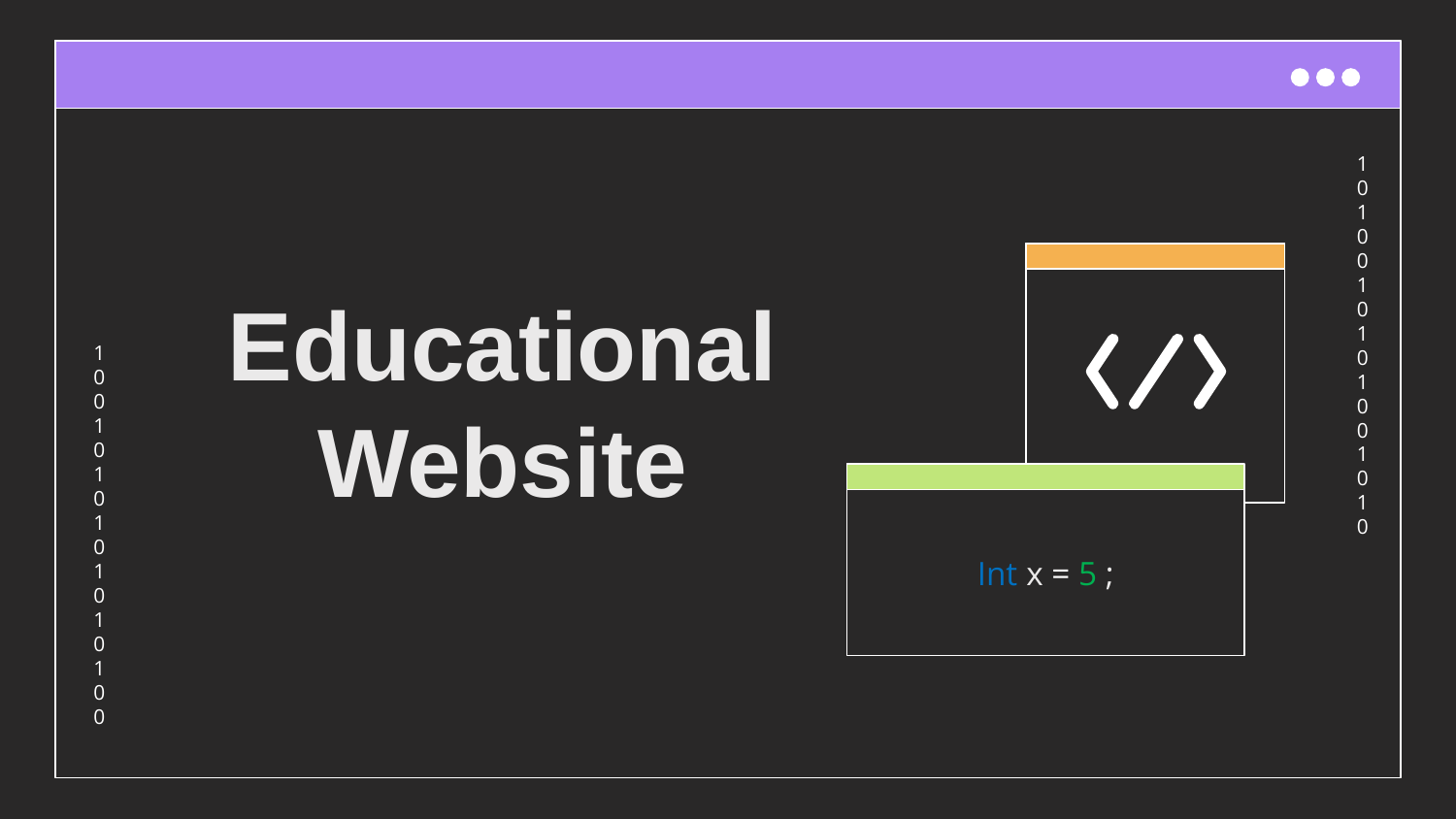

# Educational Website

Int x = 5 ;